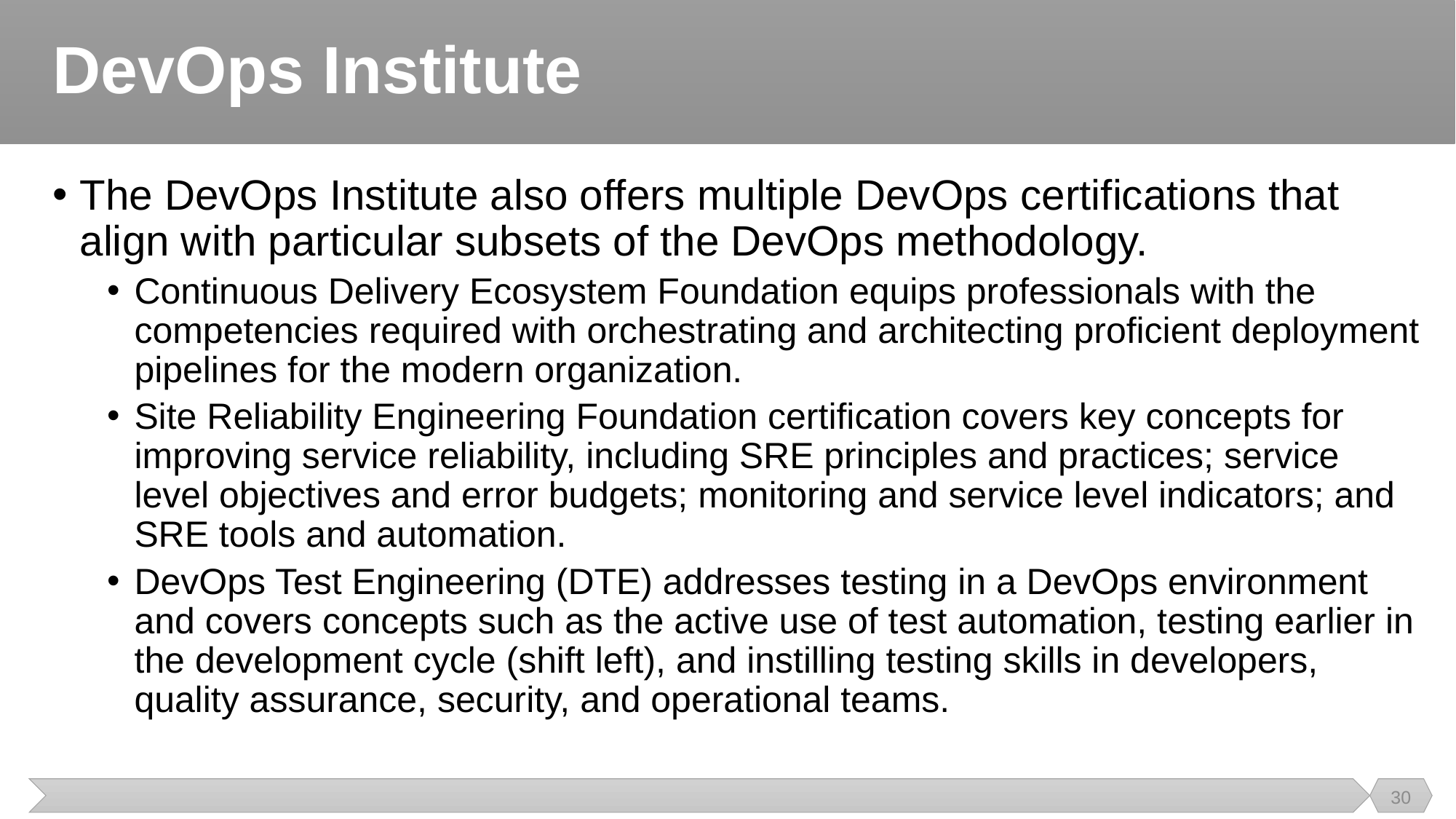

# DevOps Institute
The DevOps Institute also offers multiple DevOps certifications that align with particular subsets of the DevOps methodology.
Continuous Delivery Ecosystem Foundation equips professionals with the competencies required with orchestrating and architecting proficient deployment pipelines for the modern organization.
Site Reliability Engineering Foundation certification covers key concepts for improving service reliability, including SRE principles and practices; service level objectives and error budgets; monitoring and service level indicators; and SRE tools and automation.
DevOps Test Engineering (DTE) addresses testing in a DevOps environment and covers concepts such as the active use of test automation, testing earlier in the development cycle (shift left), and instilling testing skills in developers, quality assurance, security, and operational teams.
30